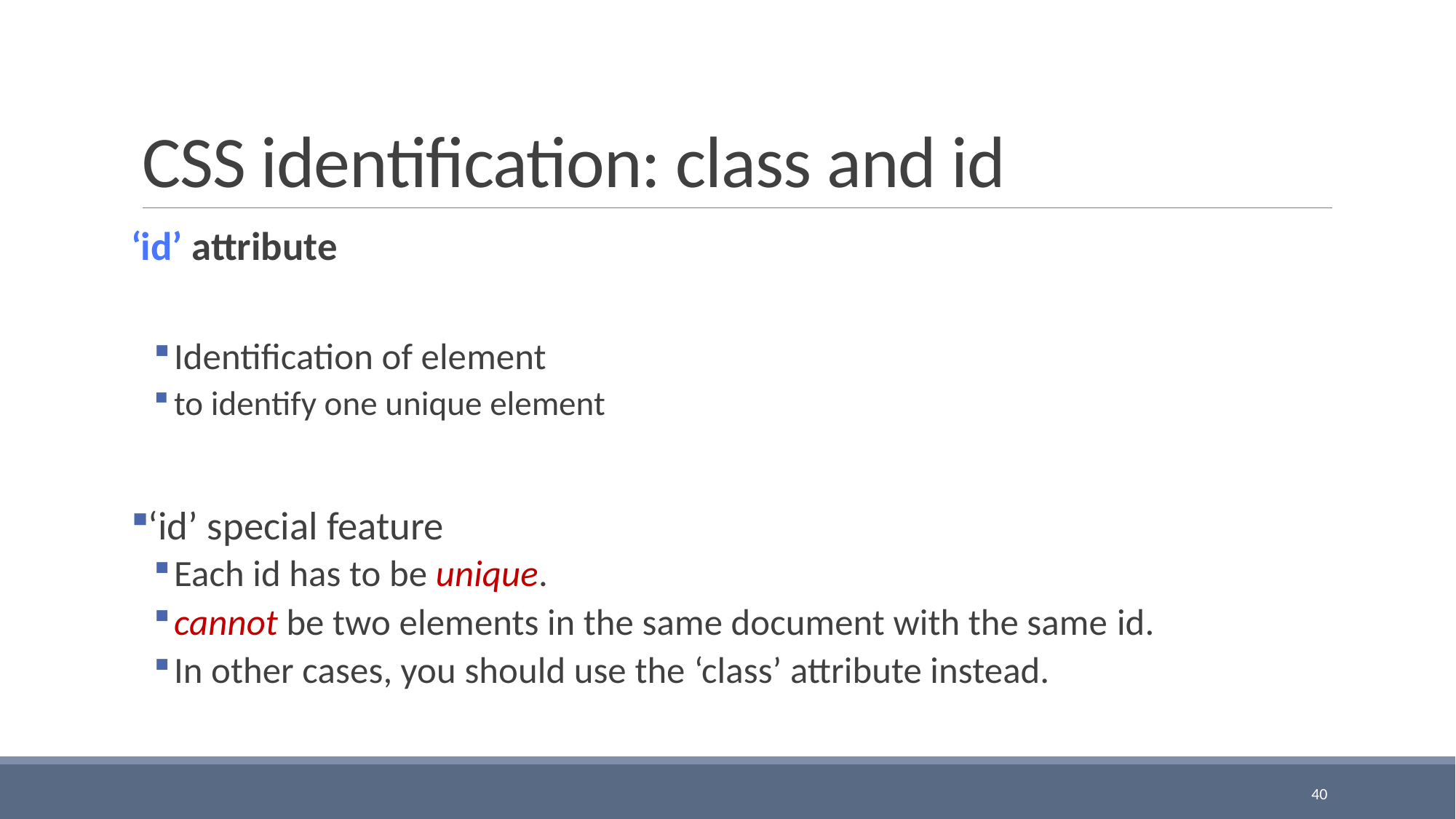

# CSS identification: class and id
‘id’ attribute

Identification of element
to identify one unique element

‘id’ special feature
Each id has to be unique.
cannot be two elements in the same document with the same id.
In other cases, you should use the ‘class’ attribute instead.

40